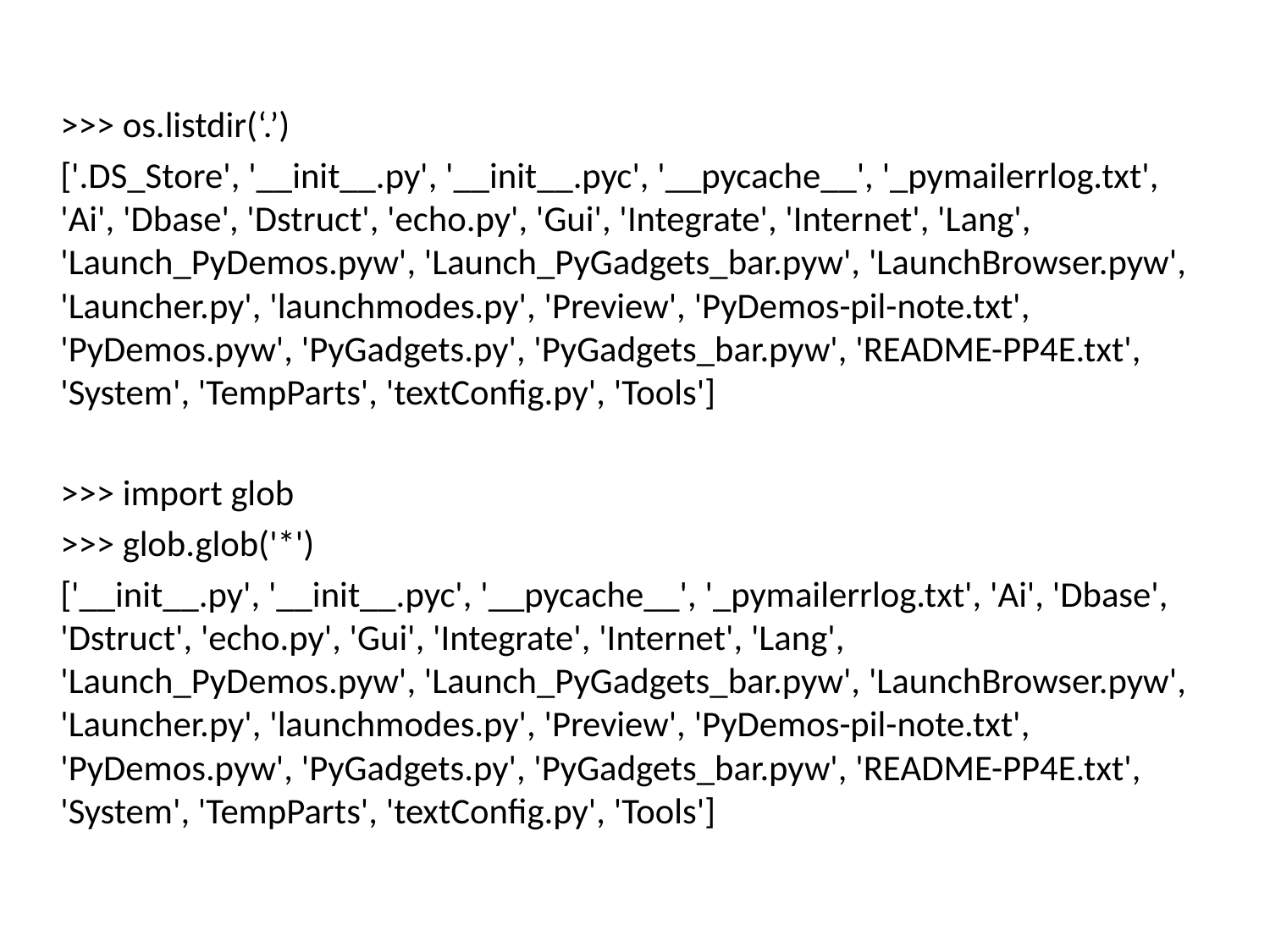

>>> os.listdir(‘.’)
['.DS_Store', '__init__.py', '__init__.pyc', '__pycache__', '_pymailerrlog.txt', 'Ai', 'Dbase', 'Dstruct', 'echo.py', 'Gui', 'Integrate', 'Internet', 'Lang', 'Launch_PyDemos.pyw', 'Launch_PyGadgets_bar.pyw', 'LaunchBrowser.pyw', 'Launcher.py', 'launchmodes.py', 'Preview', 'PyDemos-pil-note.txt', 'PyDemos.pyw', 'PyGadgets.py', 'PyGadgets_bar.pyw', 'README-PP4E.txt', 'System', 'TempParts', 'textConfig.py', 'Tools']

>>> import glob
>>> glob.glob('*')
['__init__.py', '__init__.pyc', '__pycache__', '_pymailerrlog.txt', 'Ai', 'Dbase', 'Dstruct', 'echo.py', 'Gui', 'Integrate', 'Internet', 'Lang', 'Launch_PyDemos.pyw', 'Launch_PyGadgets_bar.pyw', 'LaunchBrowser.pyw', 'Launcher.py', 'launchmodes.py', 'Preview', 'PyDemos-pil-note.txt', 'PyDemos.pyw', 'PyGadgets.py', 'PyGadgets_bar.pyw', 'README-PP4E.txt', 'System', 'TempParts', 'textConfig.py', 'Tools']